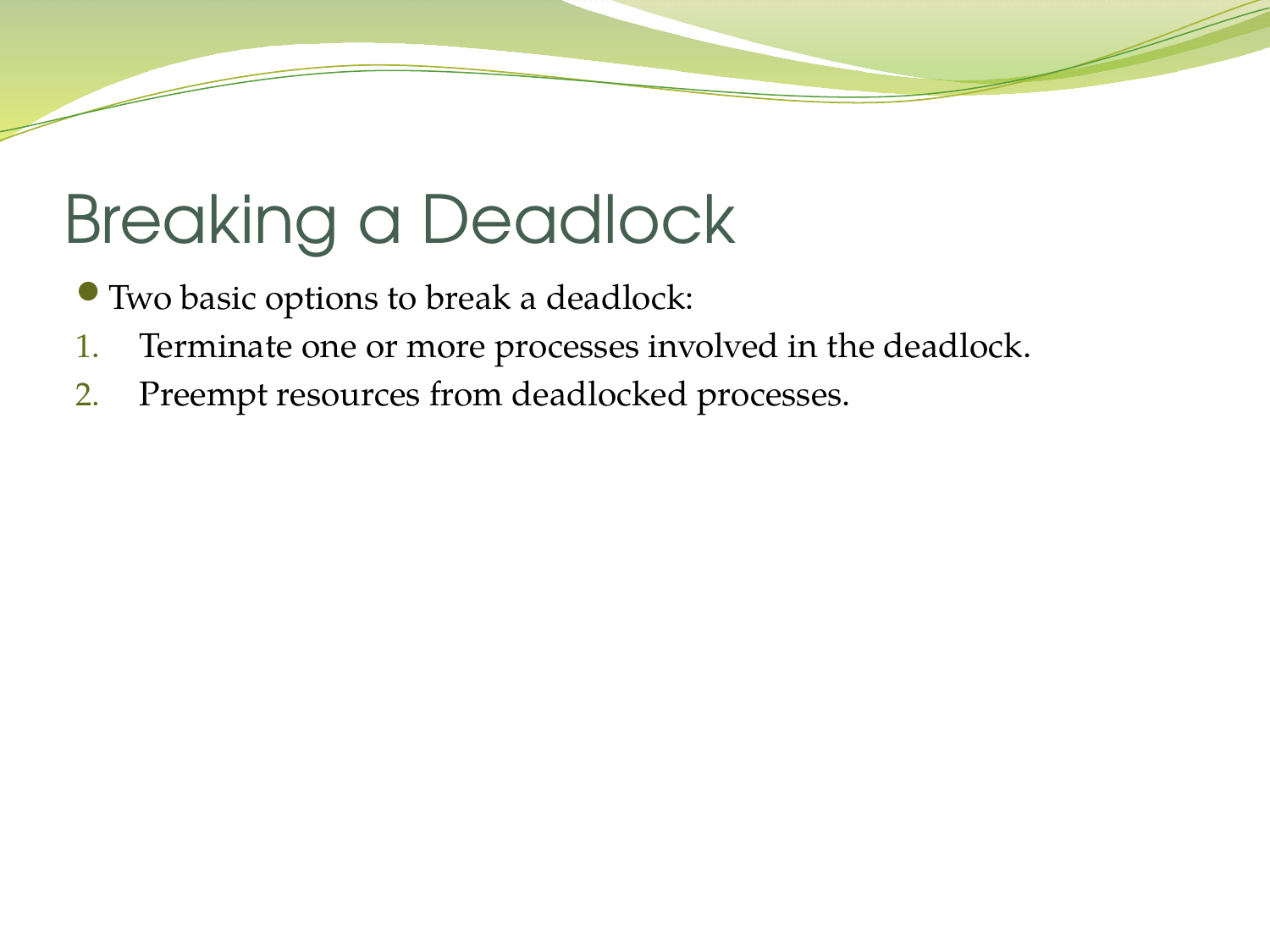

# Breaking a Deadlock
Two basic options to break a deadlock:
Terminate one or more processes involved in the deadlock.
Preempt resources from deadlocked processes.